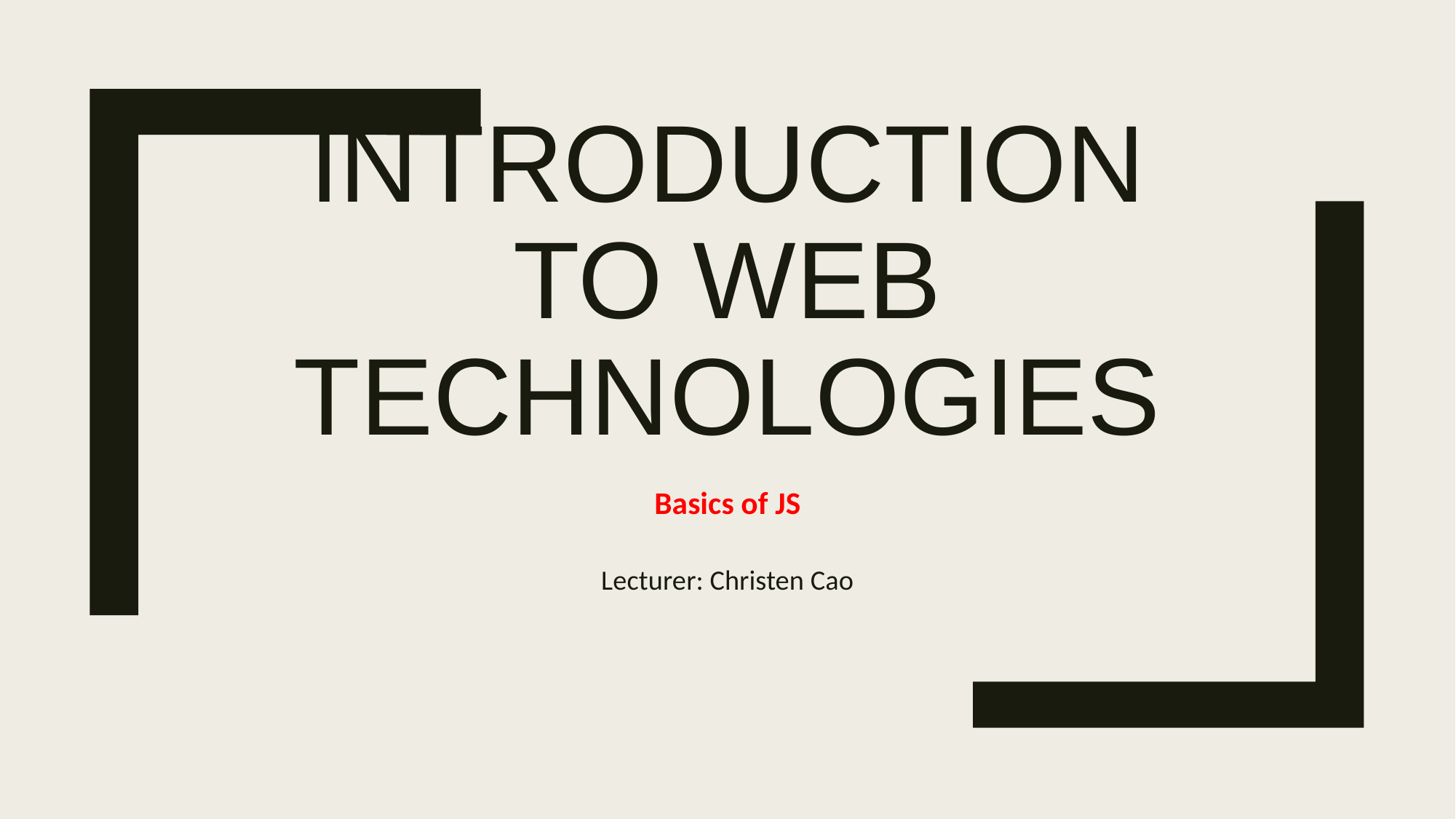

# Introduction to Web Technologies
Basics of JS

Lecturer: Christen Cao